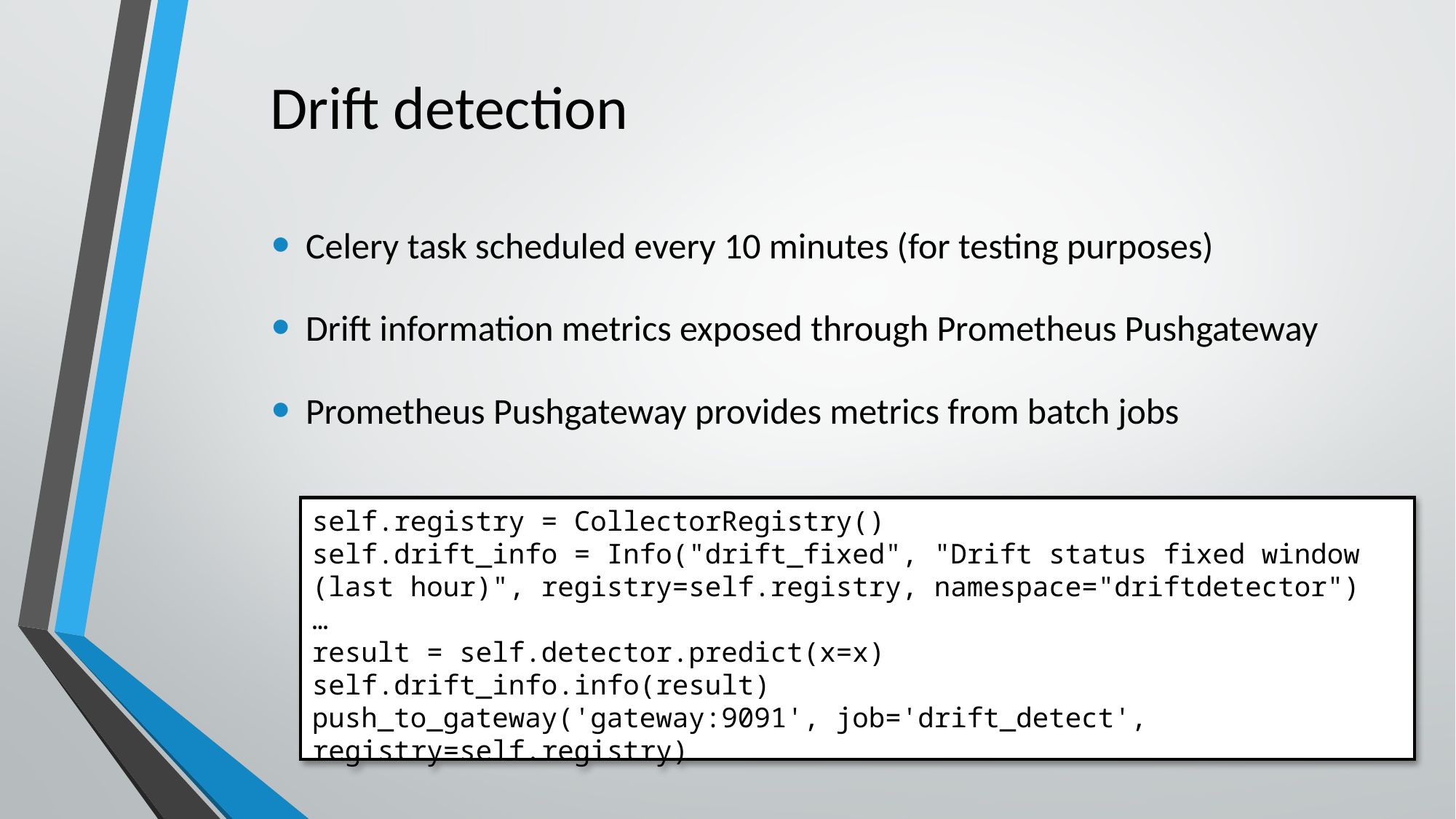

# Drift detection
Celery task scheduled every 10 minutes (for testing purposes)
Drift information metrics exposed through Prometheus Pushgateway
Prometheus Pushgateway provides metrics from batch jobs
self.registry = CollectorRegistry()
self.drift_info = Info("drift_fixed", "Drift status fixed window (last hour)", registry=self.registry, namespace="driftdetector")
…
result = self.detector.predict(x=x)
self.drift_info.info(result)
push_to_gateway('gateway:9091', job='drift_detect', registry=self.registry)